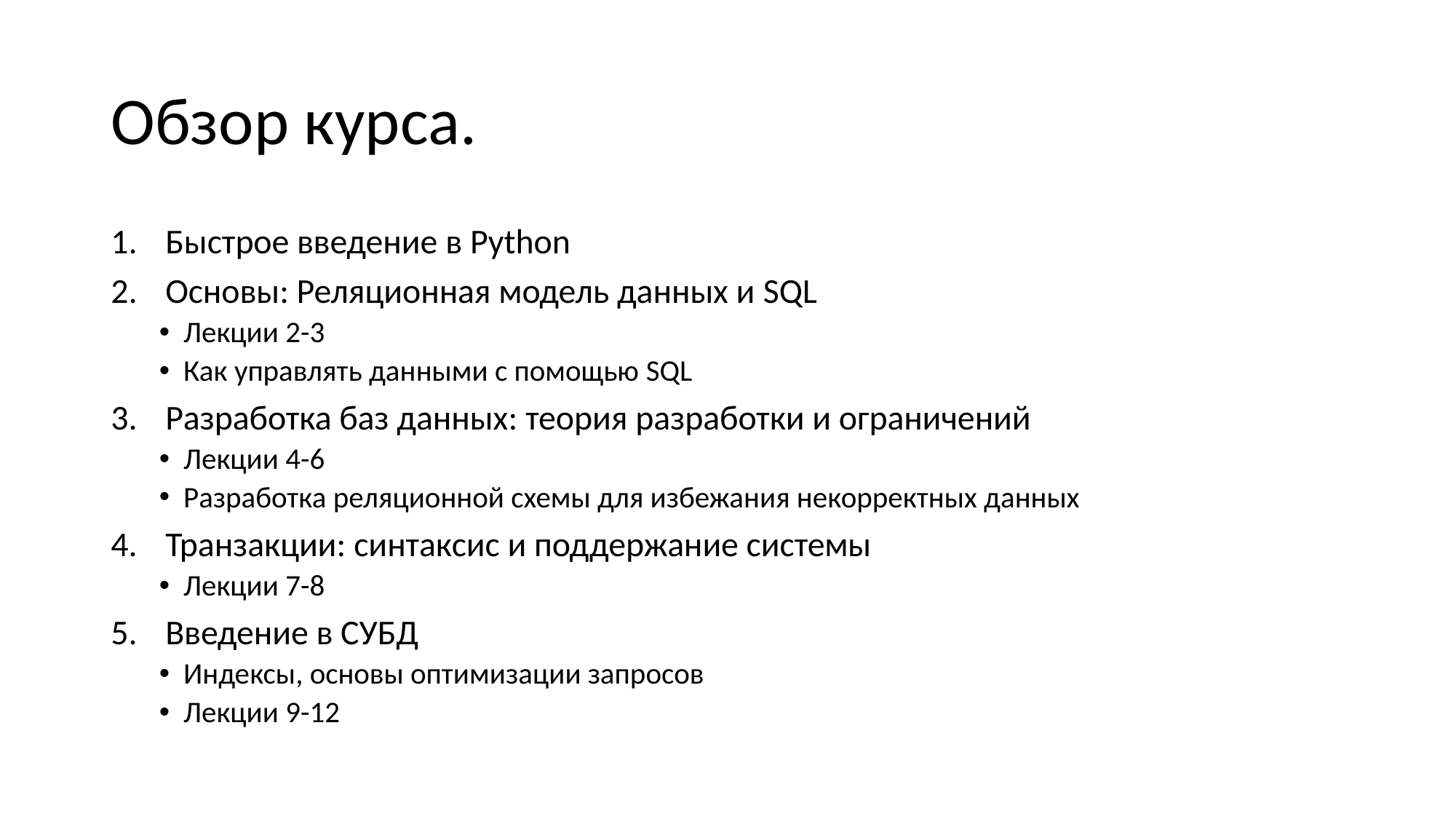

# Обзор курса.
Быстрое введение в Python
Основы: Реляционная модель данных и SQL
Лекции 2-3
Как управлять данными с помощью SQL
Разработка баз данных: теория разработки и ограничений
Лекции 4-6
Разработка реляционной схемы для избежания некорректных данных
Транзакции: синтаксис и поддержание системы
Лекции 7-8
Введение в СУБД
Индексы, основы оптимизации запросов
Лекции 9-12